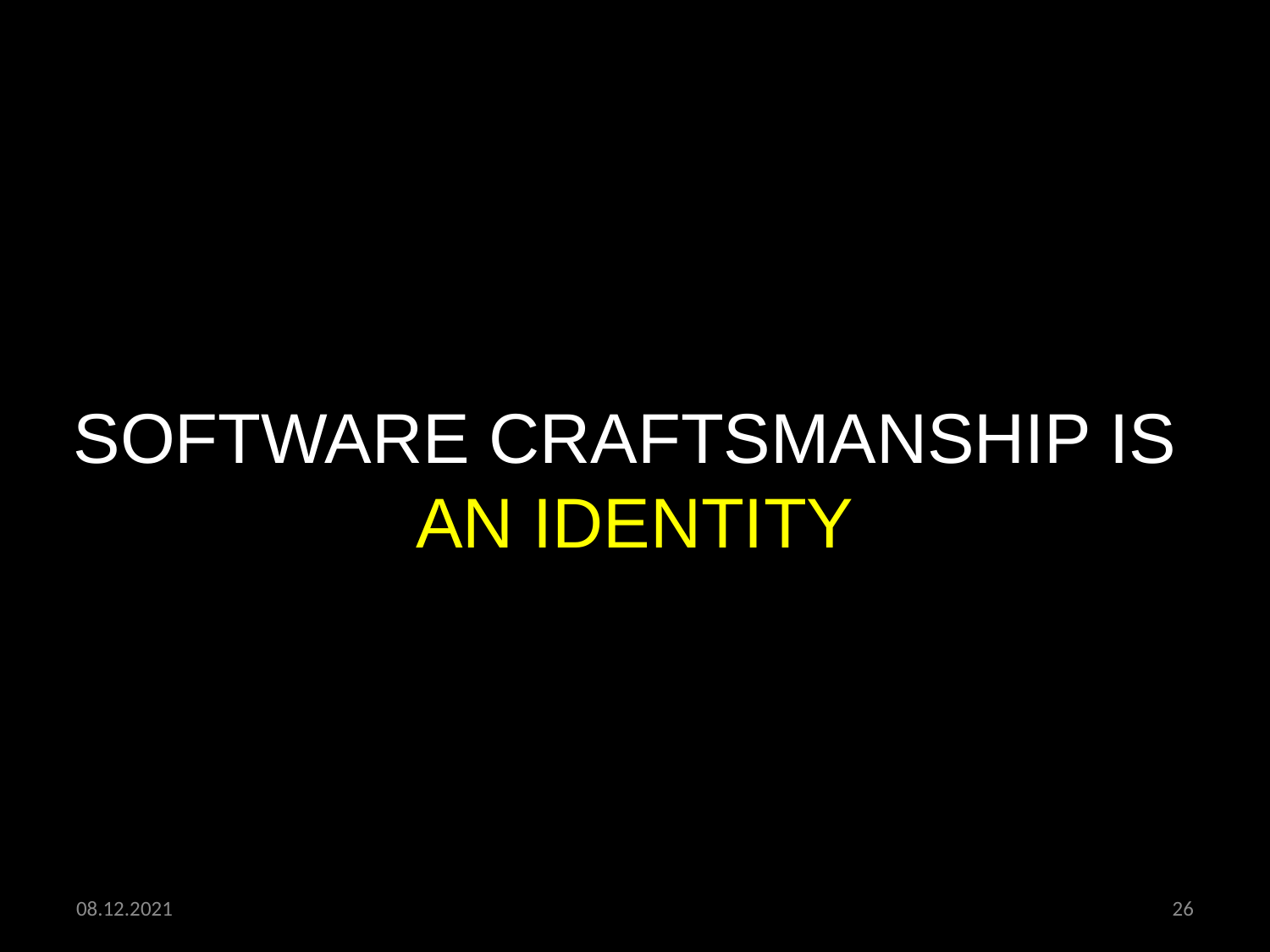

SOFTWARE CRAFTSMANSHIP IS
AN IDENTITY
08.12.2021
26